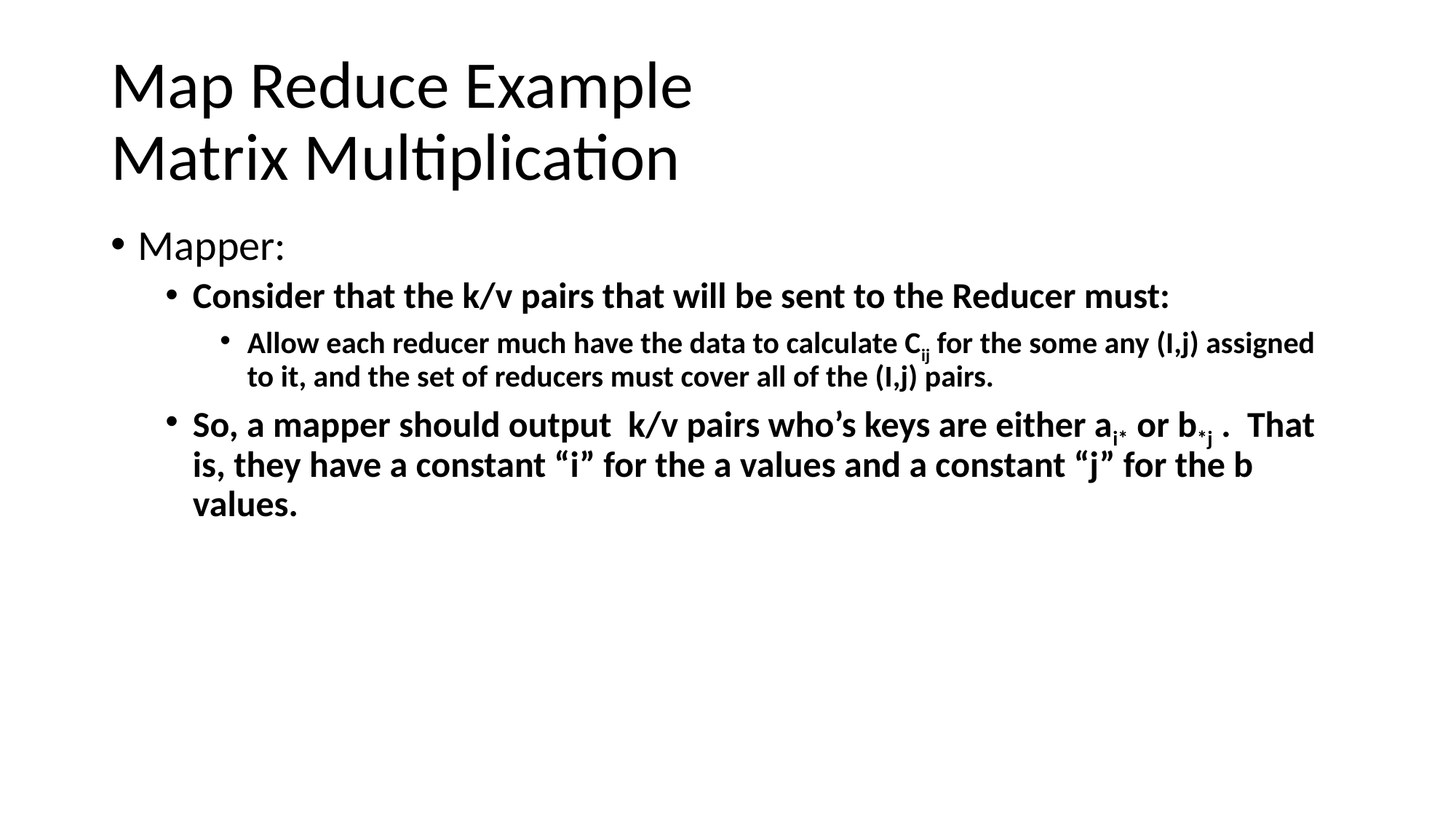

# Map Reduce Example Matrix Multiplication
Mapper:
Consider that the k/v pairs that will be sent to the Reducer must:
Allow each reducer much have the data to calculate Cij for the some any (I,j) assigned to it, and the set of reducers must cover all of the (I,j) pairs.
So, a mapper should output  k/v pairs who’s keys are either ai* or b*j .  That is, they have a constant “i” for the a values and a constant “j” for the b values.